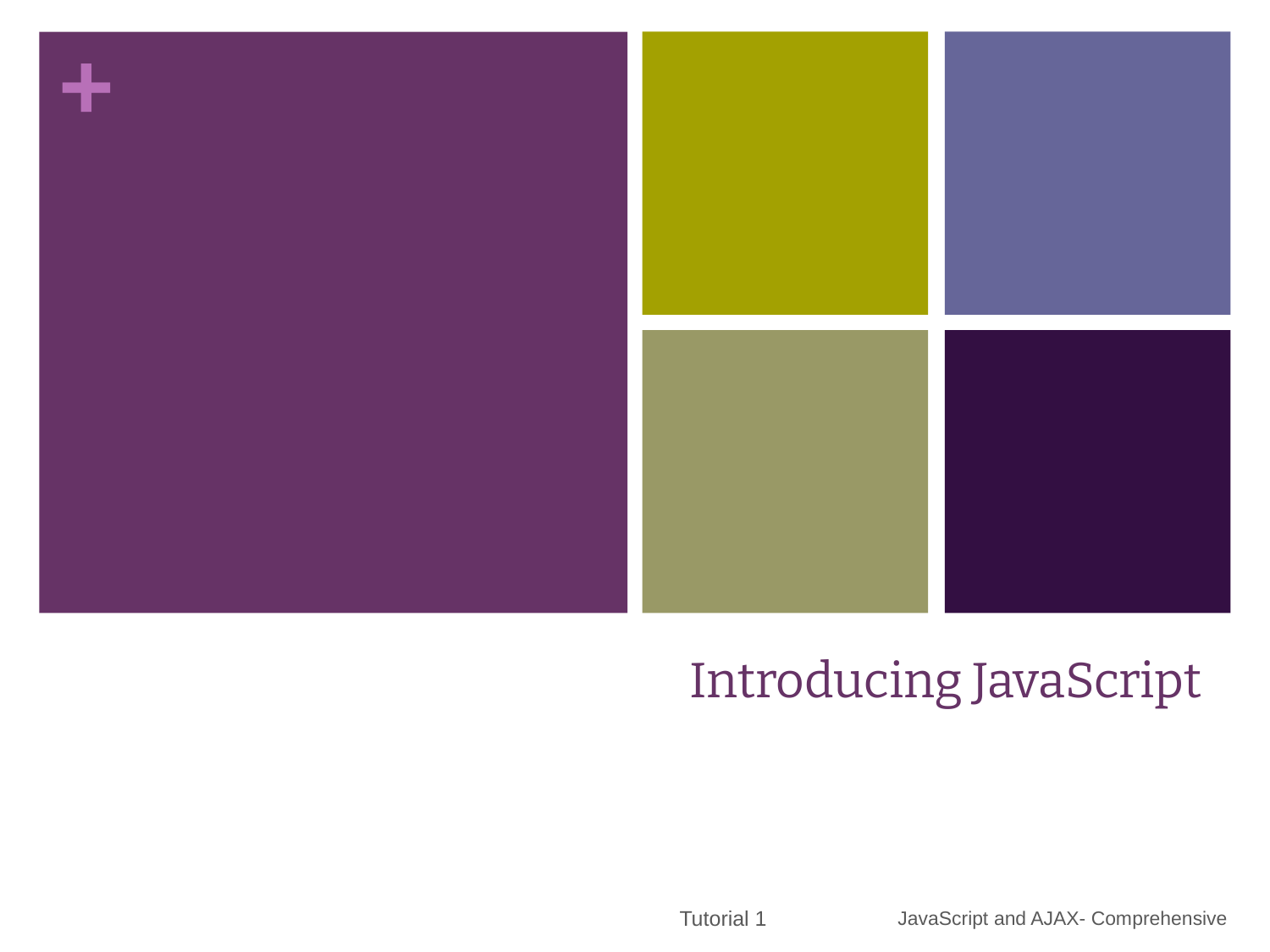

# Introducing JavaScript

3
Tutorial 1
JavaScript and AJAX- Comprehensive